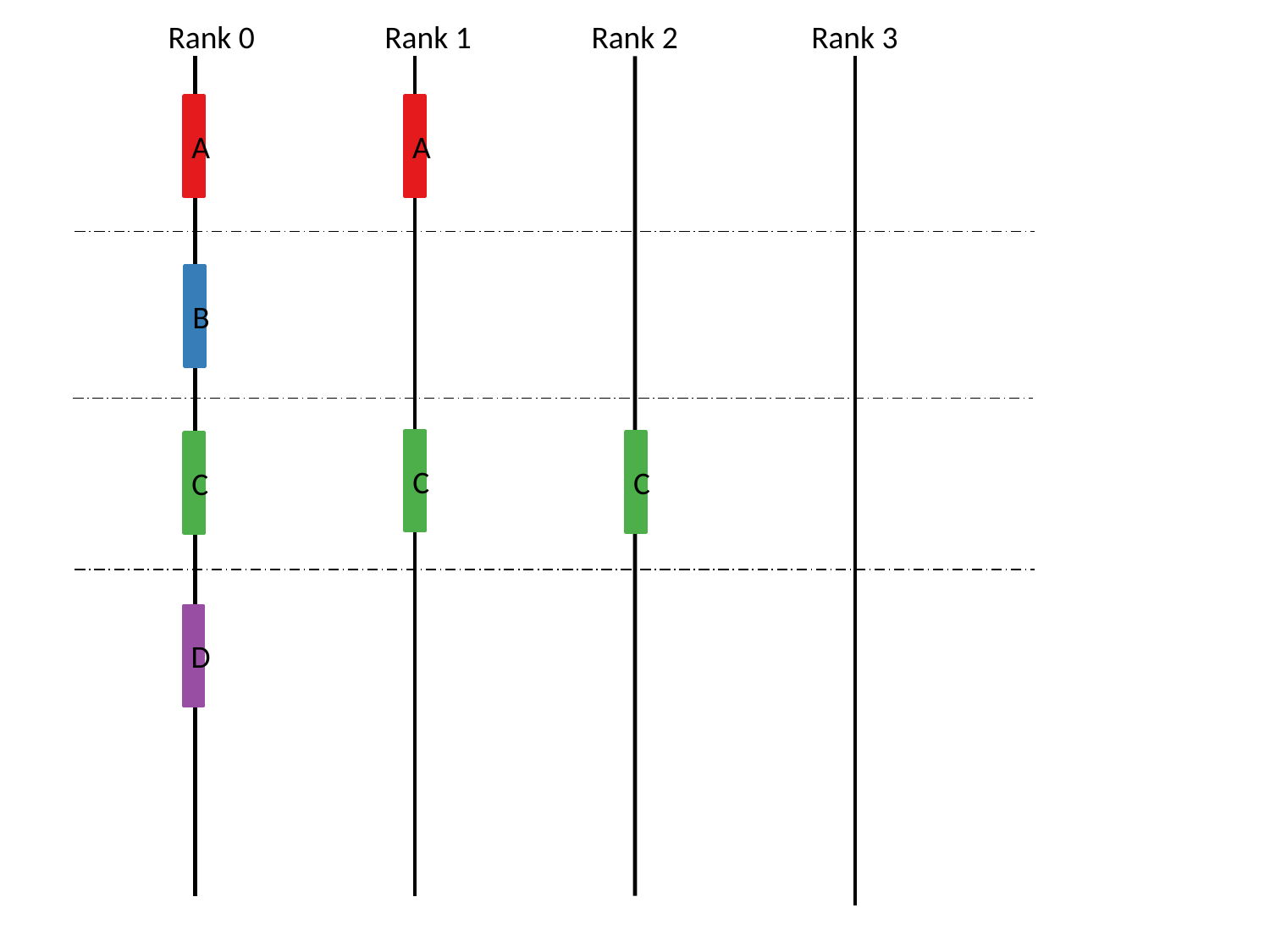

Rank 0
Rank 1
Rank 3
Rank 2
A
A
B
C
C
C
D